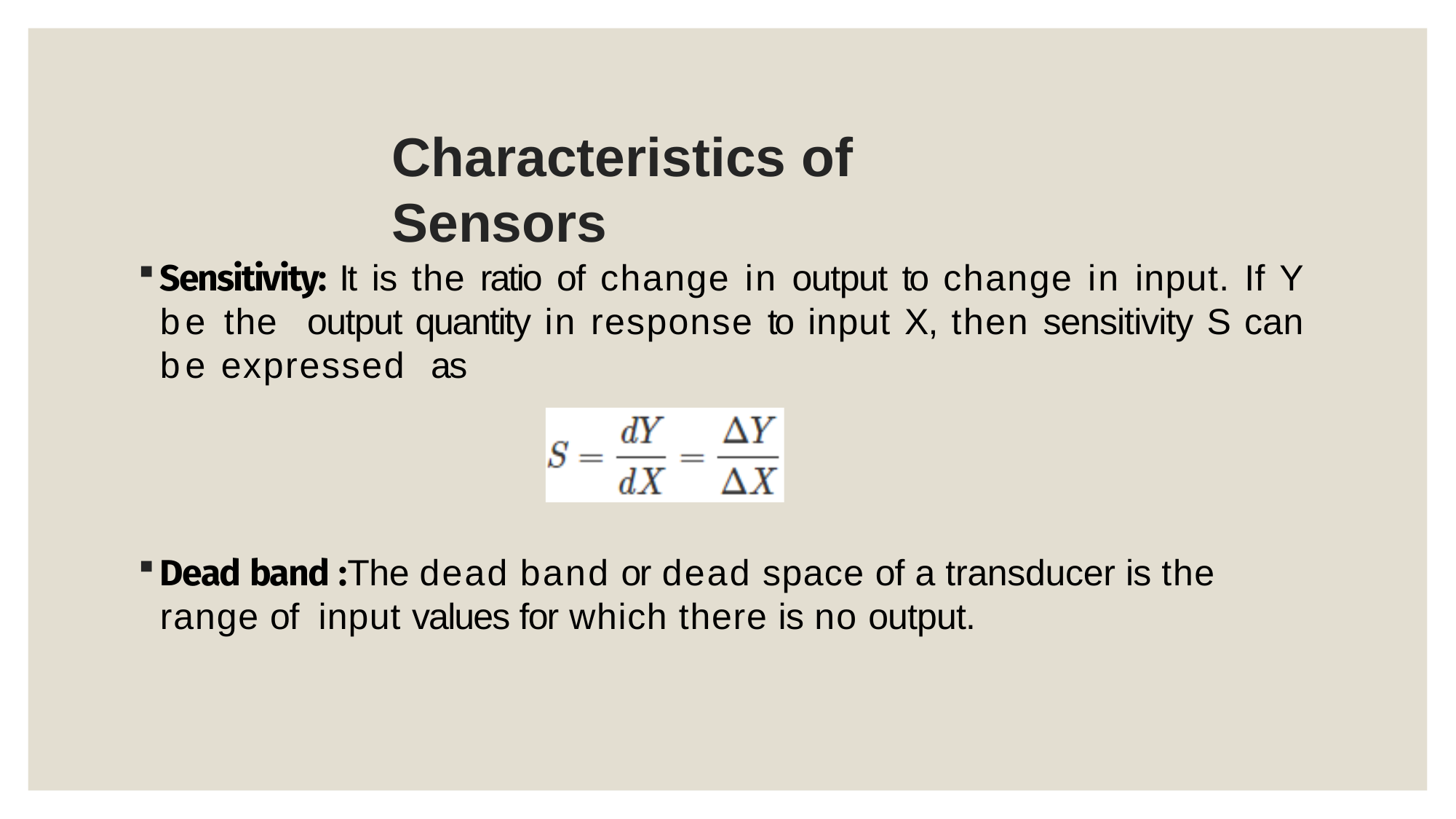

# Characteristics of Sensors
Sensitivity: It is the ratio of change in output to change in input. If Y be the  output quantity in response to input X, then sensitivity S can be expressed  as

Dead band :The dead band or dead space of a transducer is the range of  input values for which there is no output.